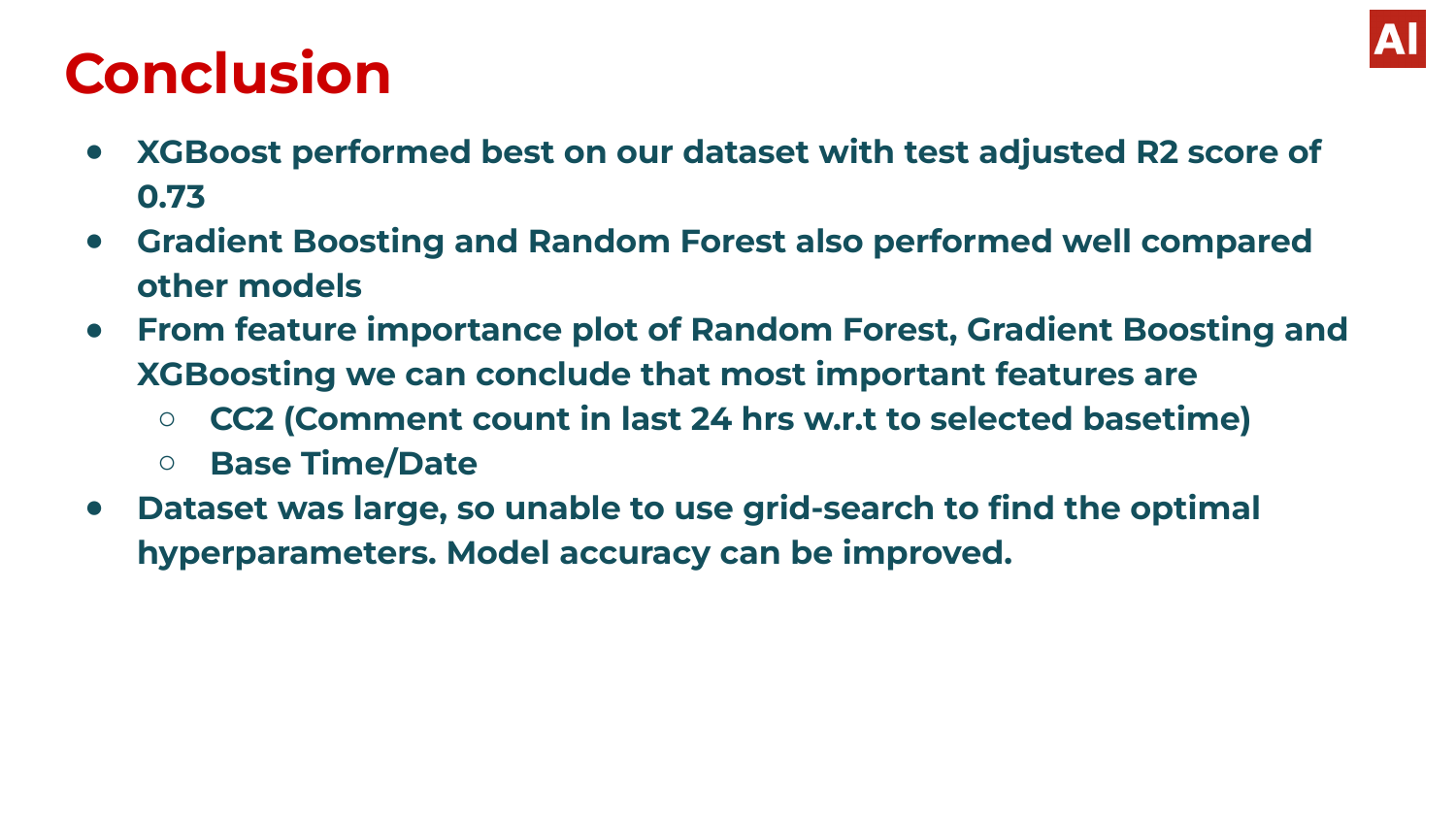

# Conclusion
XGBoost performed best on our dataset with test adjusted R2 score of  0.73
Gradient Boosting and Random Forest also performed well compared other models
From feature importance plot of Random Forest, Gradient Boosting and XGBoosting we can conclude that most important features are
CC2 (Comment count in last 24 hrs w.r.t to selected basetime)
Base Time/Date
Dataset was large, so unable to use grid-search to find the optimal hyperparameters. Model accuracy can be improved.